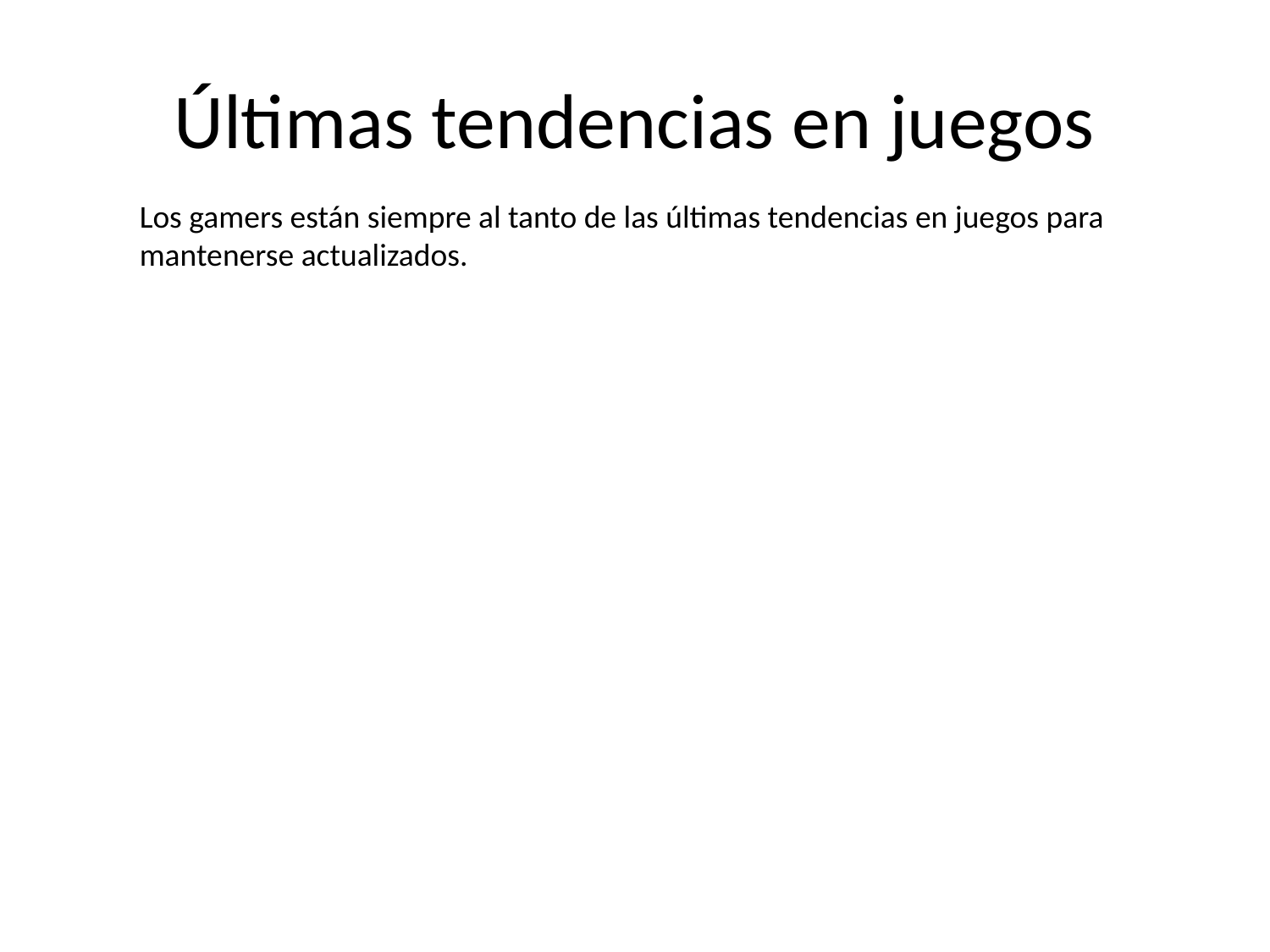

# Últimas tendencias en juegos
Los gamers están siempre al tanto de las últimas tendencias en juegos para mantenerse actualizados.